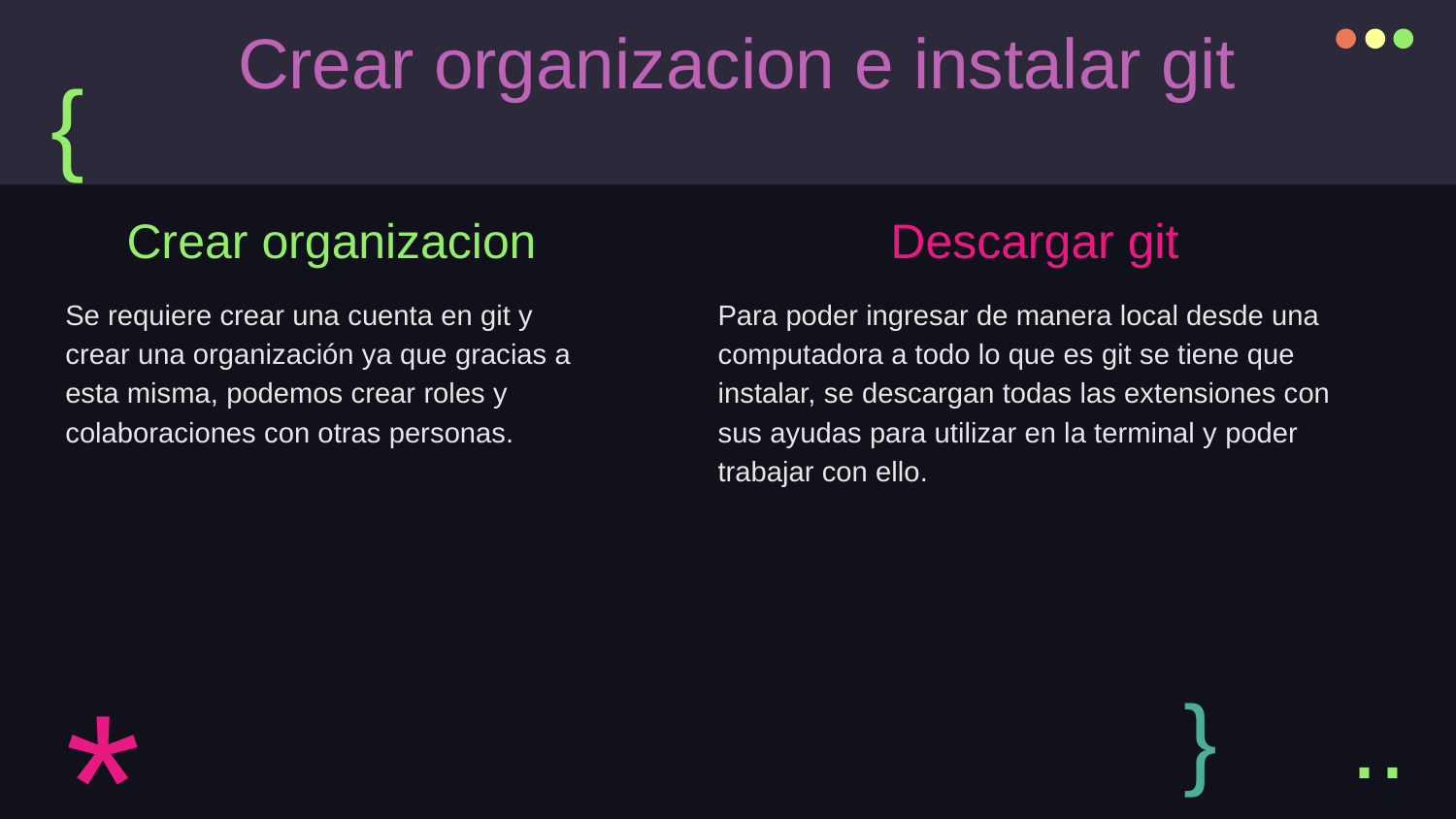

# Crear organizacion e instalar git

{

Crear organizacion
Descargar git
Se requiere crear una cuenta en git y crear una organización ya que gracias a esta misma, podemos crear roles y colaboraciones con otras personas.

Para poder ingresar de manera local desde una computadora a todo lo que es git se tiene que instalar, se descargan todas las extensiones con sus ayudas para utilizar en la terminal y poder trabajar con ello.

*
}
..